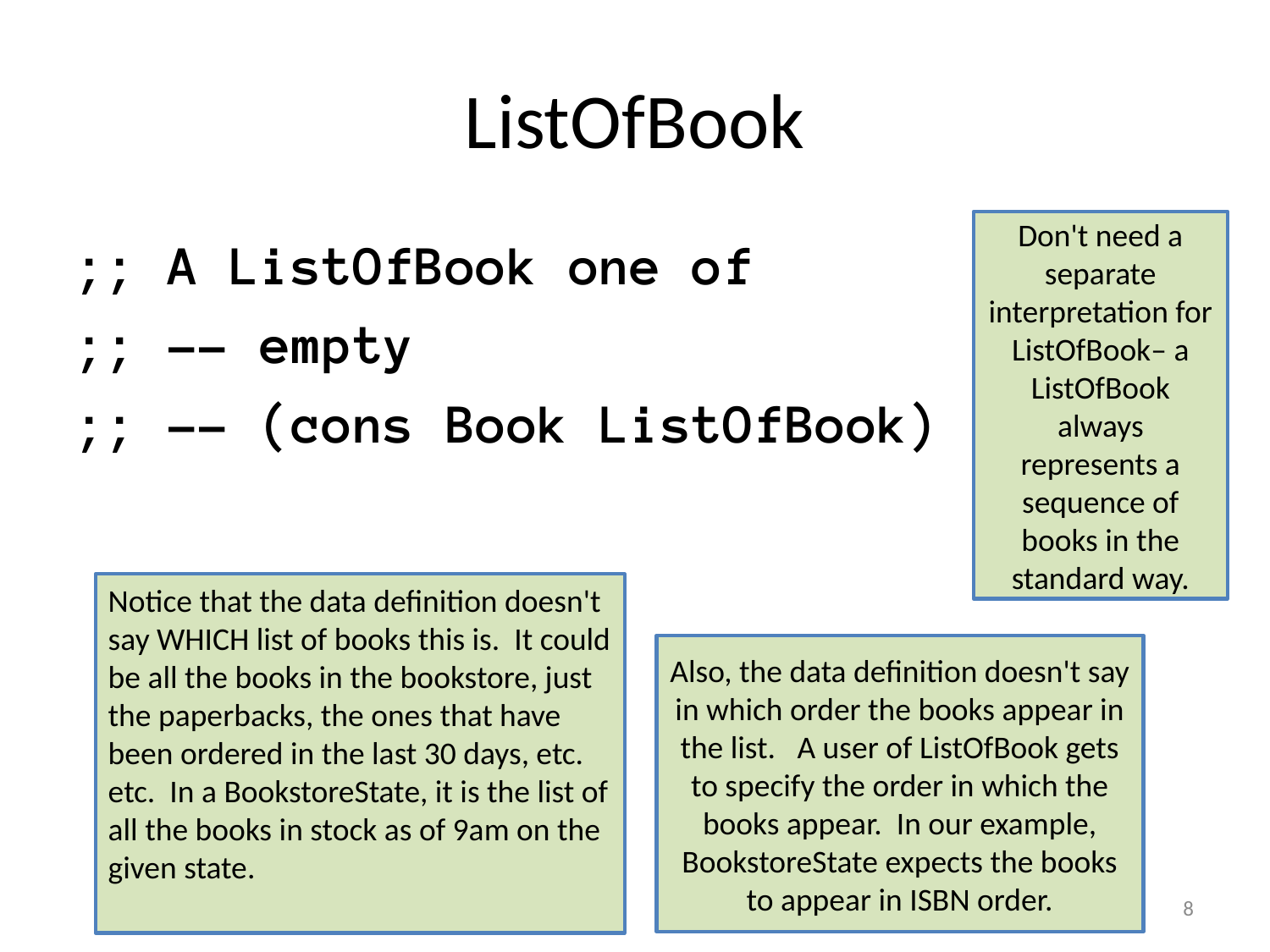

# ListOfBook
Don't need a separate interpretation for ListOfBook– a ListOfBook always represents a sequence of books in the standard way.
;; A ListOfBook one of
;; -- empty
;; -- (cons Book ListOfBook)

Notice that the data definition doesn't say WHICH list of books this is.  It could be all the books in the bookstore, just the paperbacks, the ones that have been ordered in the last 30 days, etc. etc.  In a BookstoreState, it is the list of all the books in stock as of 9am on the given state.
Also, the data definition doesn't say in which order the books appear in the list.   A user of ListOfBook gets to specify the order in which the books appear.  In our example, BookstoreState expects the books to appear in ISBN order.
8